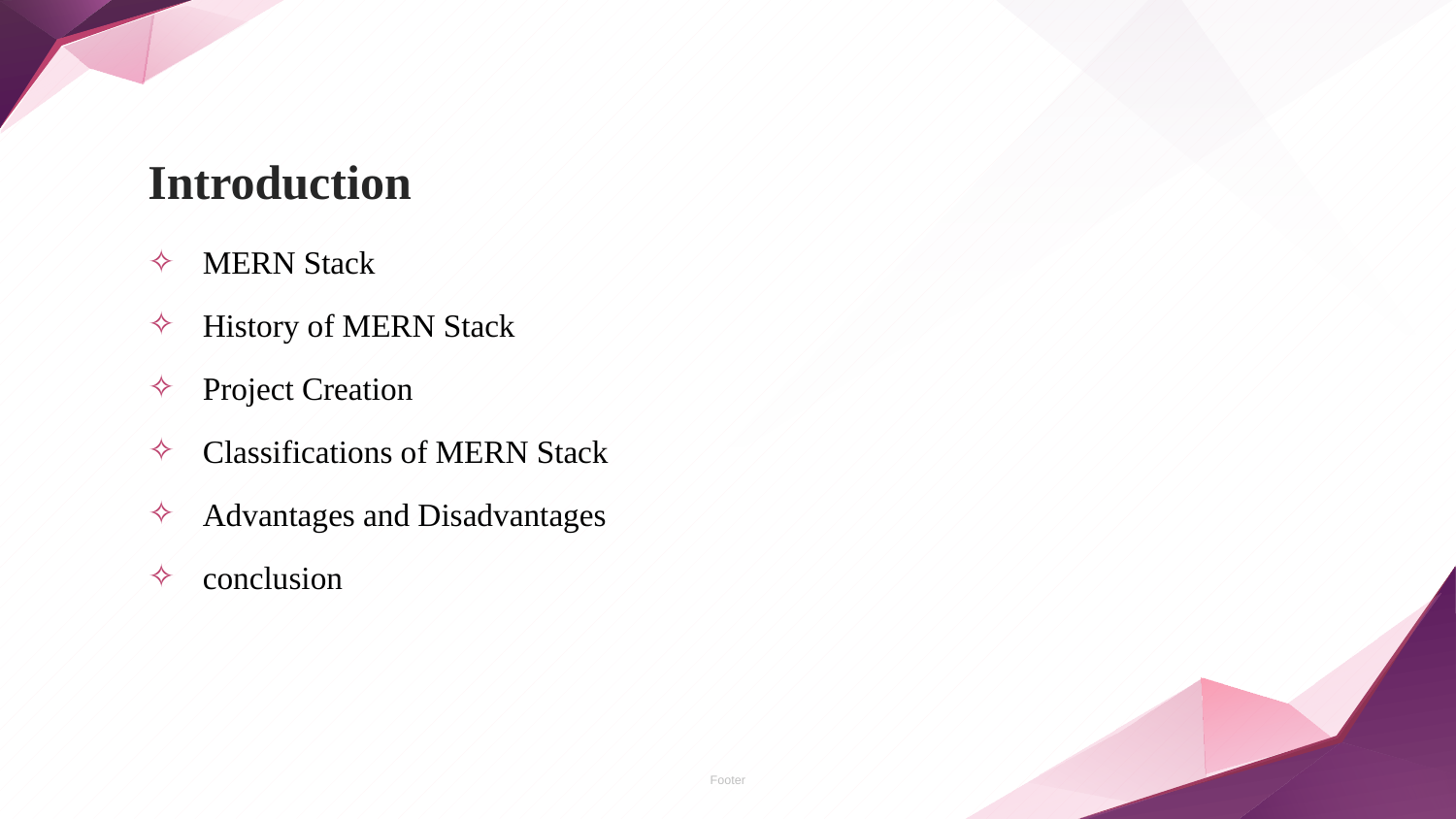

# Introduction
MERN Stack
History of MERN Stack
Project Creation
Classifications of MERN Stack
Advantages and Disadvantages
conclusion
Footer